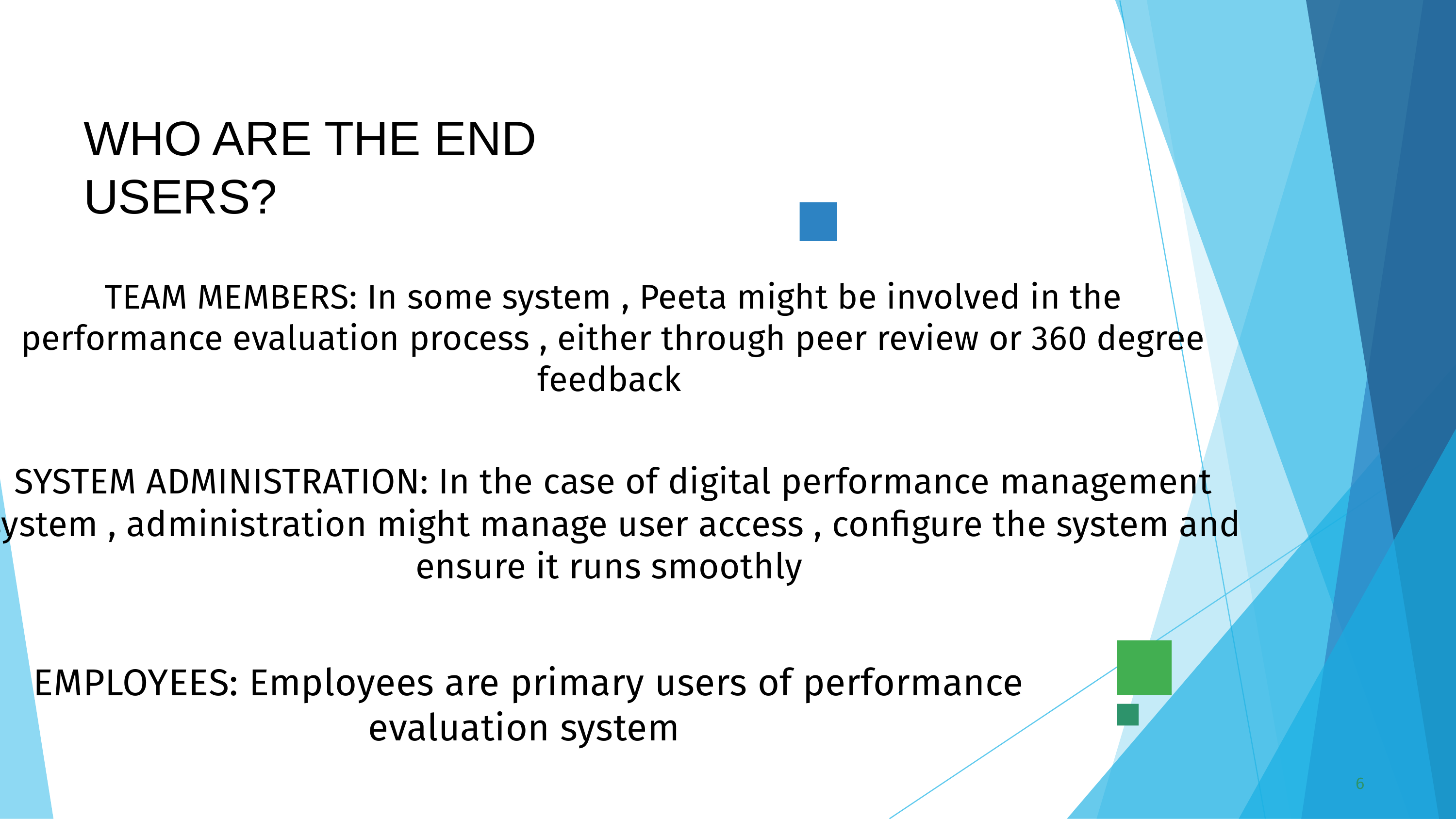

WHO ARE THE END USERS?

TEAM MEMBERS: In some system , Peeta might be involved in the performance evaluation process , either through peer review or 360 degree feedback

SYSTEM ADMINISTRATION: In the case of digital performance management system , administration might manage user access , configure the system and ensure it runs smoothly

EMPLOYEES: Employees are primary users of performance evaluation system

6